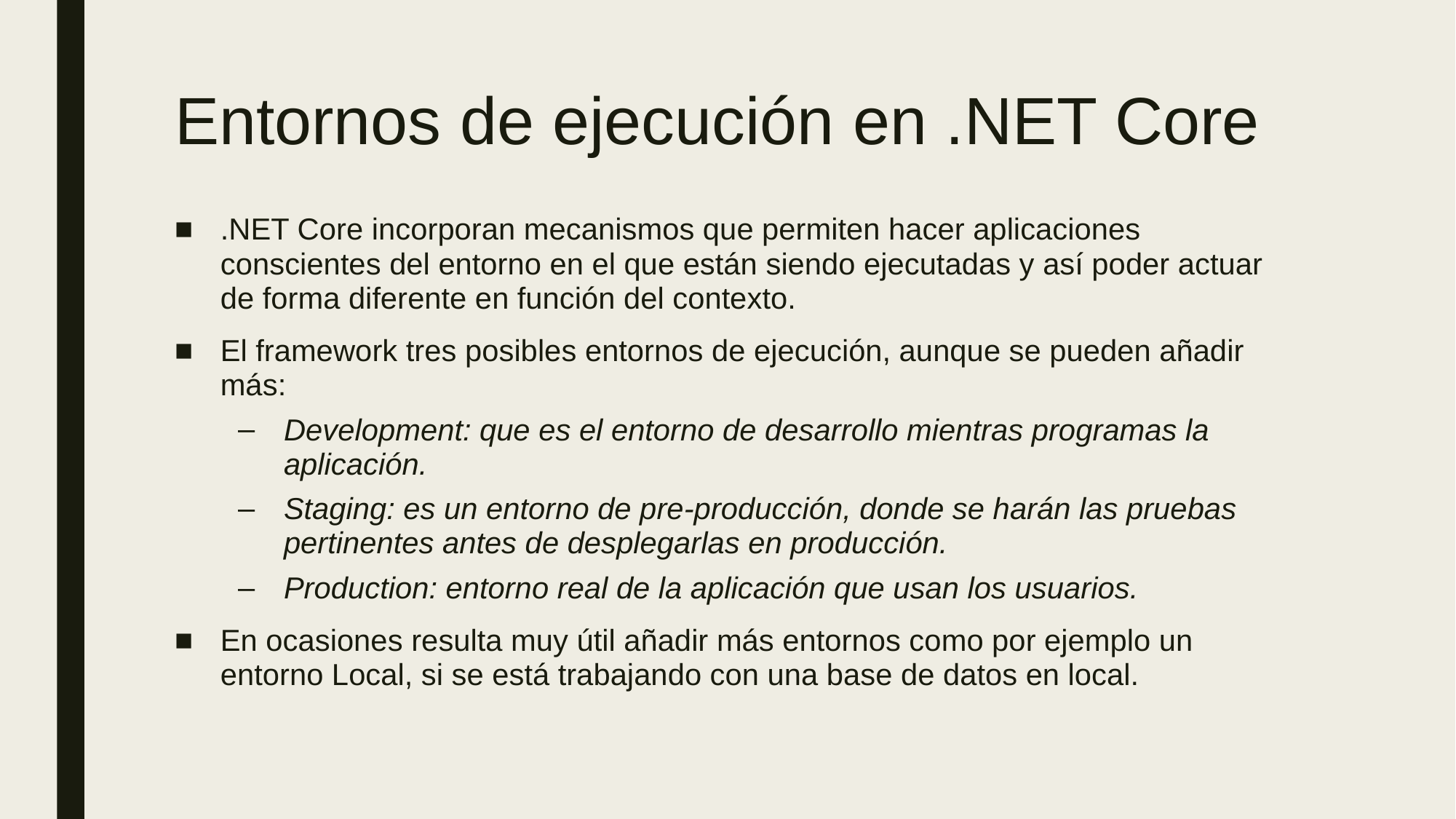

# Entornos de ejecución en .NET Core
.NET Core incorporan mecanismos que permiten hacer aplicaciones conscientes del entorno en el que están siendo ejecutadas y así poder actuar de forma diferente en función del contexto.
El framework tres posibles entornos de ejecución, aunque se pueden añadir más:
Development: que es el entorno de desarrollo mientras programas la aplicación.
Staging: es un entorno de pre-producción, donde se harán las pruebas pertinentes antes de desplegarlas en producción.
Production: entorno real de la aplicación que usan los usuarios.
En ocasiones resulta muy útil añadir más entornos como por ejemplo un entorno Local, si se está trabajando con una base de datos en local.